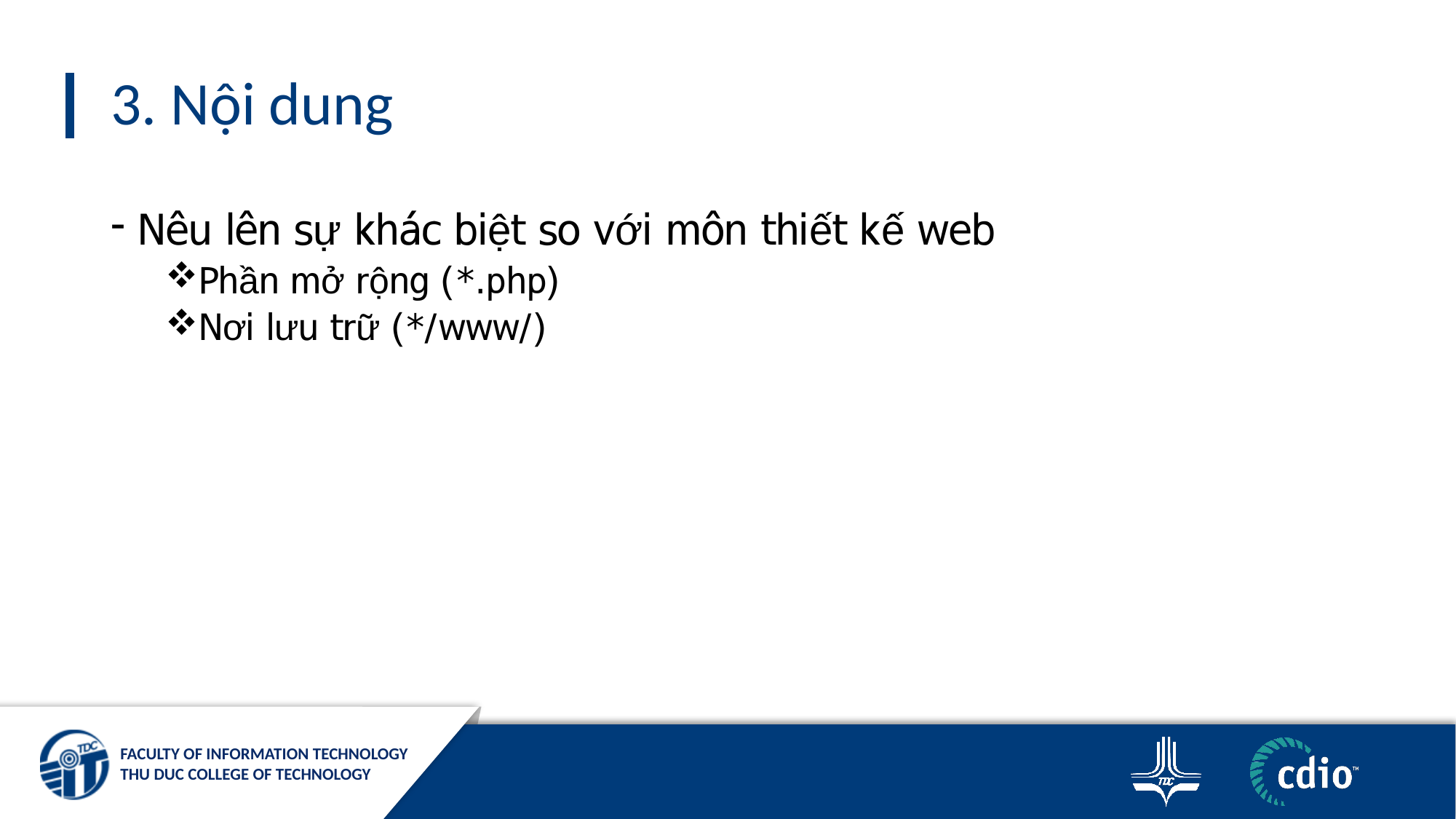

# 3. Nội dung
Nêu lên sự khác biệt so với môn thiết kế web
Phần mở rộng (*.php)
Nơi lưu trữ (*/www/)